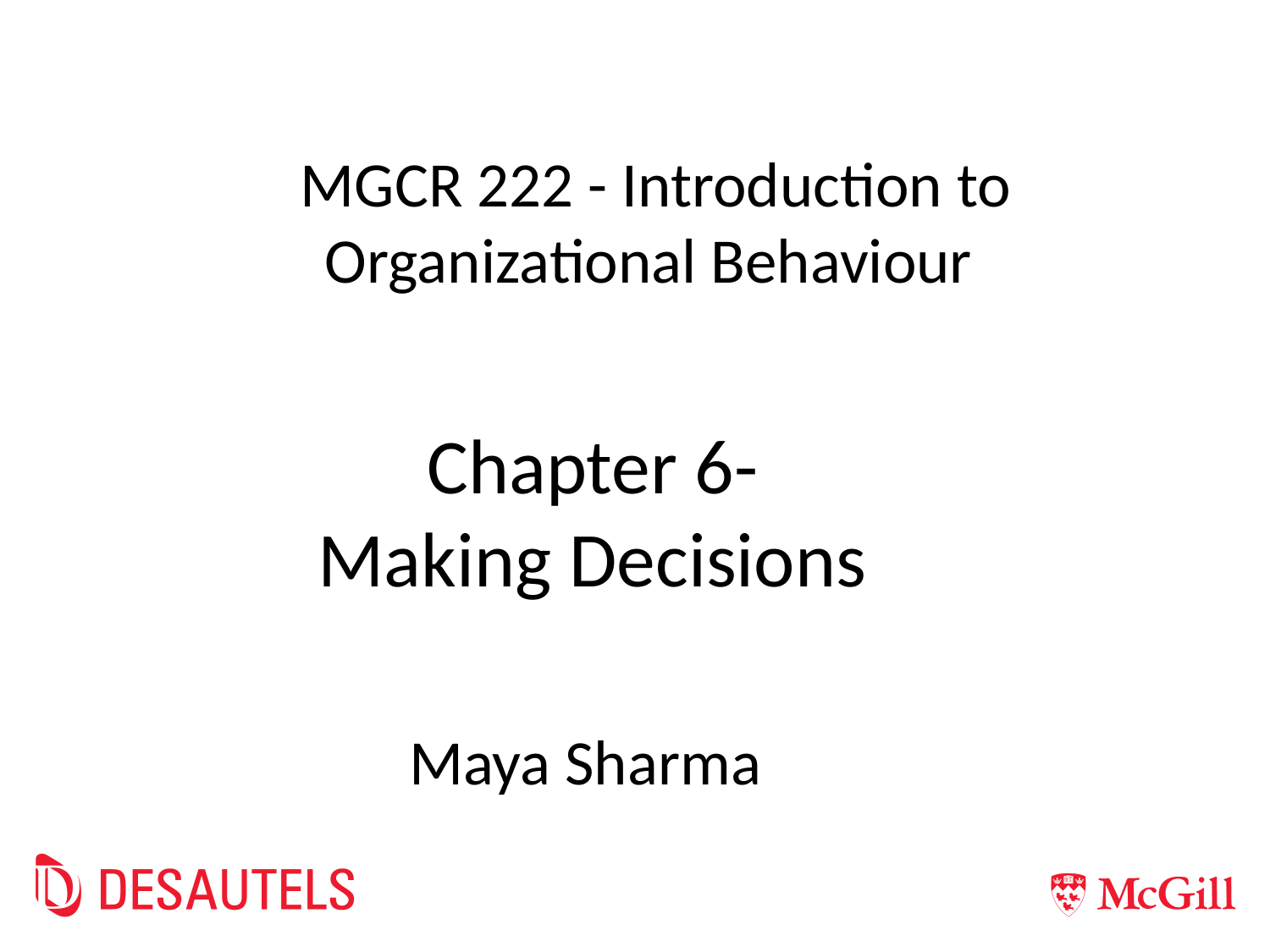

MGCR 222 - Introduction to Organizational Behaviour
# Chapter 6- Making Decisions
Maya Sharma